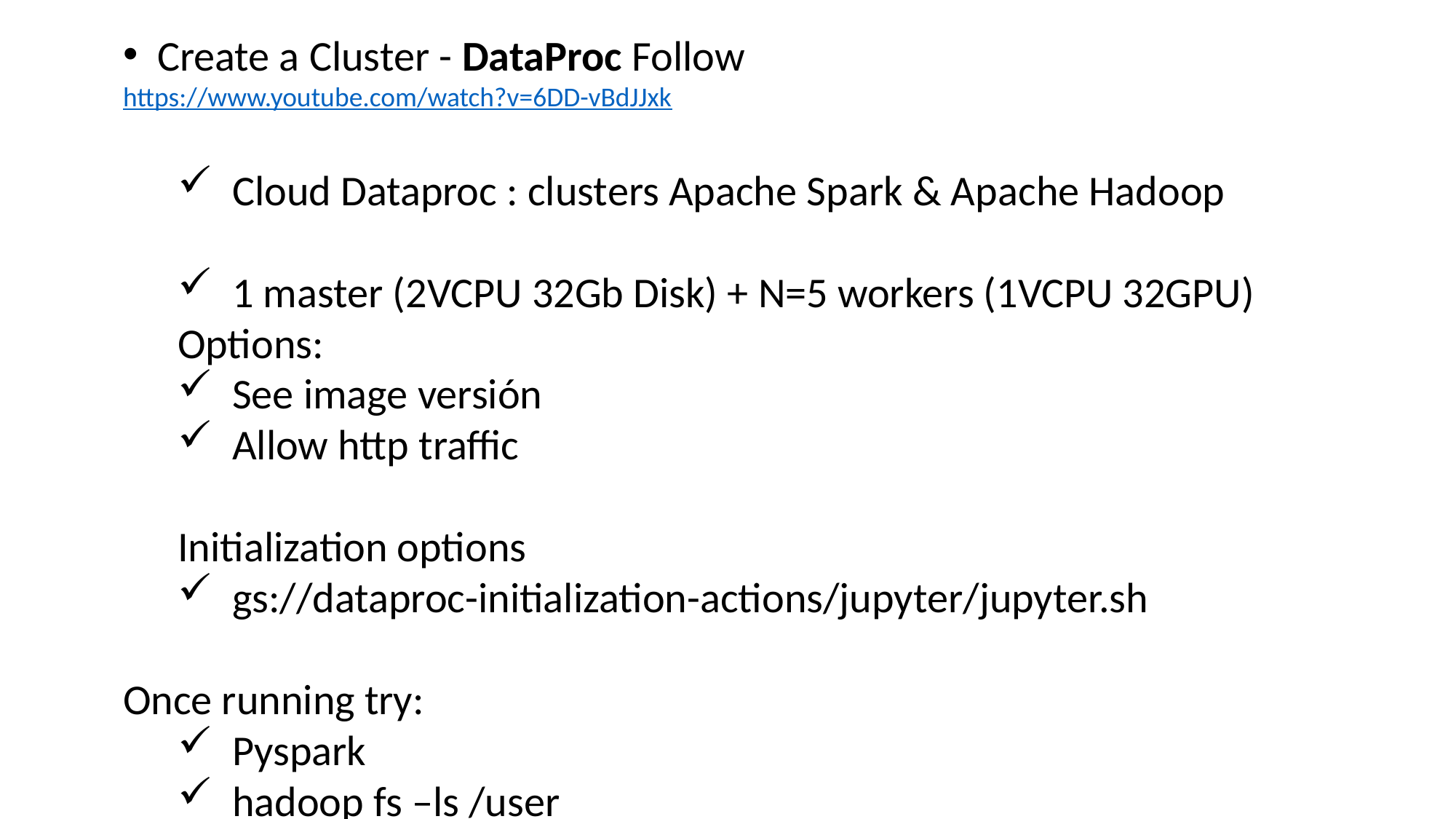

Create a Cluster - DataProc Follow
https://www.youtube.com/watch?v=6DD-vBdJJxk

Cloud Dataproc : clusters Apache Spark & Apache Hadoop

1 master (2VCPU 32Gb Disk) + N=5 workers (1VCPU 32GPU)
Options:
See image versión
Allow http traffic

Initialization options
gs://dataproc-initialization-actions/jupyter/jupyter.sh

Once running try:
Pyspark
hadoop fs –ls /user